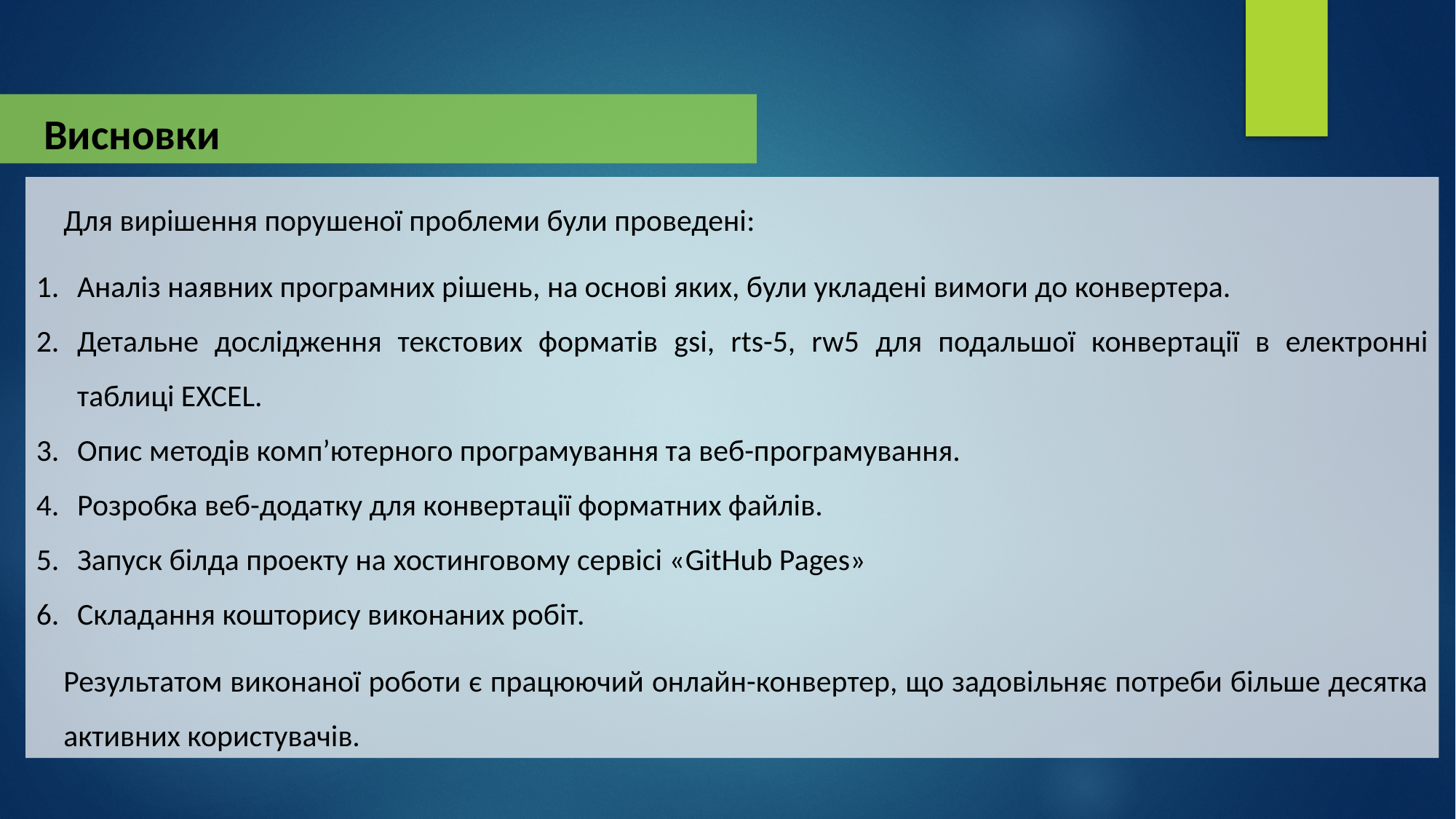

Висновки
Для вирішення порушеної проблеми були проведені:
Аналіз наявних програмних рішень, на основі яких, були укладені вимоги до конвертера.
Детальне дослідження текстових форматів gsi, rts-5, rw5 для подальшої конвертації в електронні таблиці EXCEL.
Опис методів комп’ютерного програмування та веб-програмування.
Розробка веб-додатку для конвертації форматних файлів.
Запуск білда проекту на хостинговому сервісі «GitHub Pages»
Складання кошторису виконаних робіт.
Результатом виконаної роботи є працюючий онлайн-конвертер, що задовільняє потреби більше десятка активних користувачів.